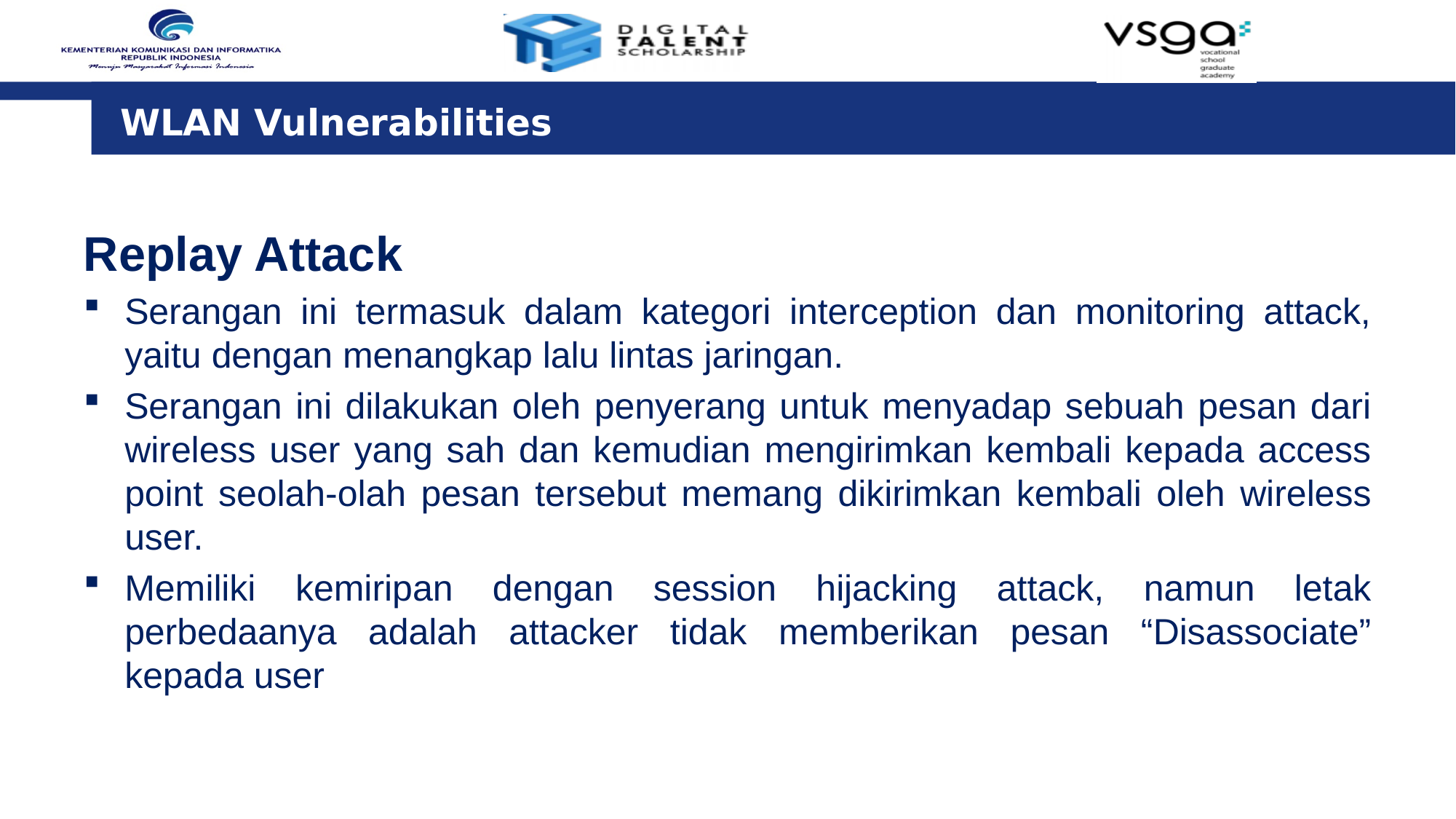

# WLAN Vulnerabilities

Replay Attack
Serangan ini termasuk dalam kategori interception dan monitoring attack, yaitu dengan menangkap lalu lintas jaringan.
Serangan ini dilakukan oleh penyerang untuk menyadap sebuah pesan dari wireless user yang sah dan kemudian mengirimkan kembali kepada access point seolah-olah pesan tersebut memang dikirimkan kembali oleh wireless user.
Memiliki kemiripan dengan session hijacking attack, namun letak perbedaanya adalah attacker tidak memberikan pesan “Disassociate” kepada user